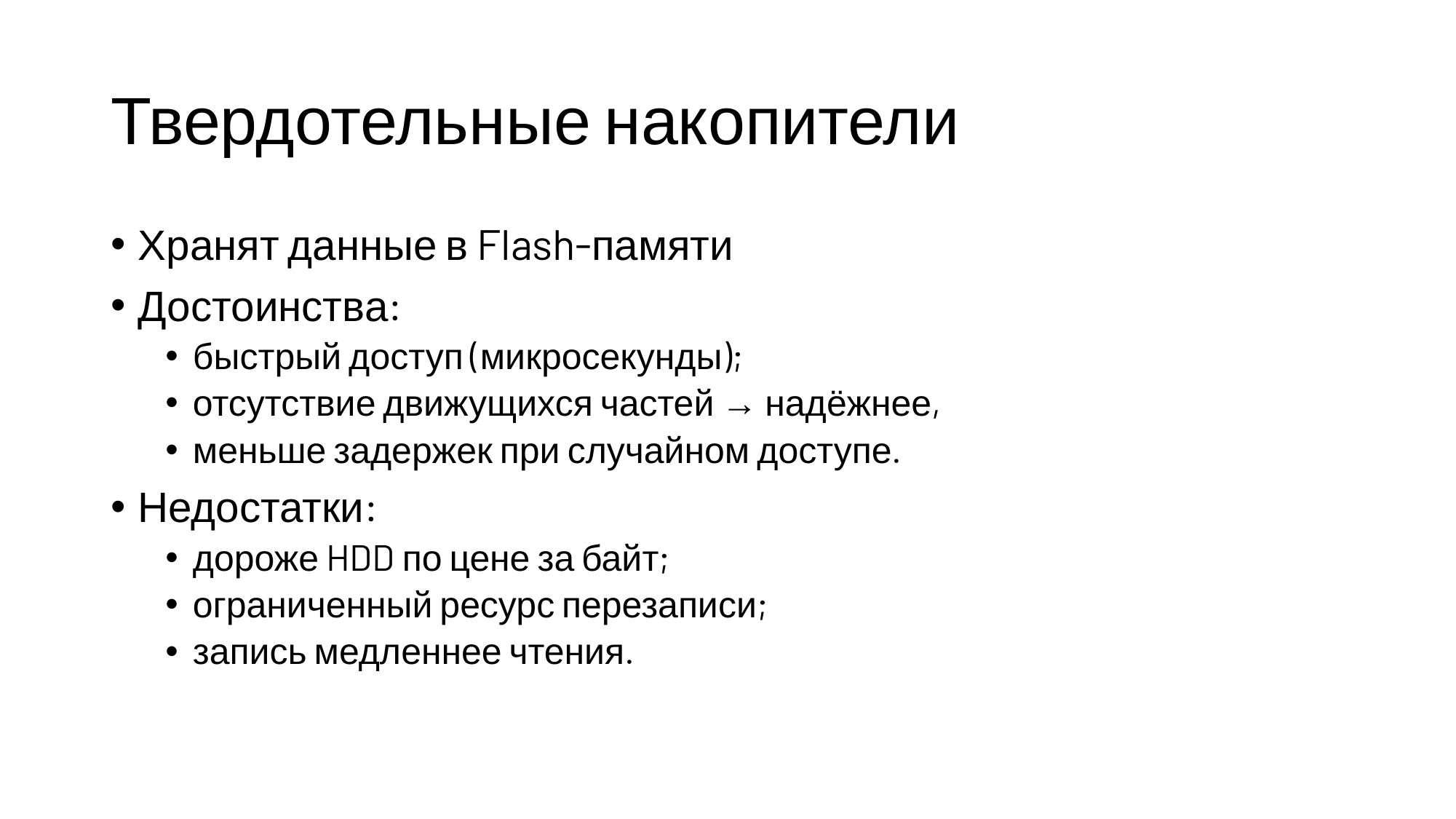

# Твердотельные накопители
Хранят данные в Flash-памяти
Достоинства:
быстрый доступ (микросекунды);
отсутствие движущихся частей → надёжнее,
меньше задержек при случайном доступе.
Недостатки:
дороже HDD по цене за байт;
ограниченный ресурс перезаписи;
запись медленнее чтения.